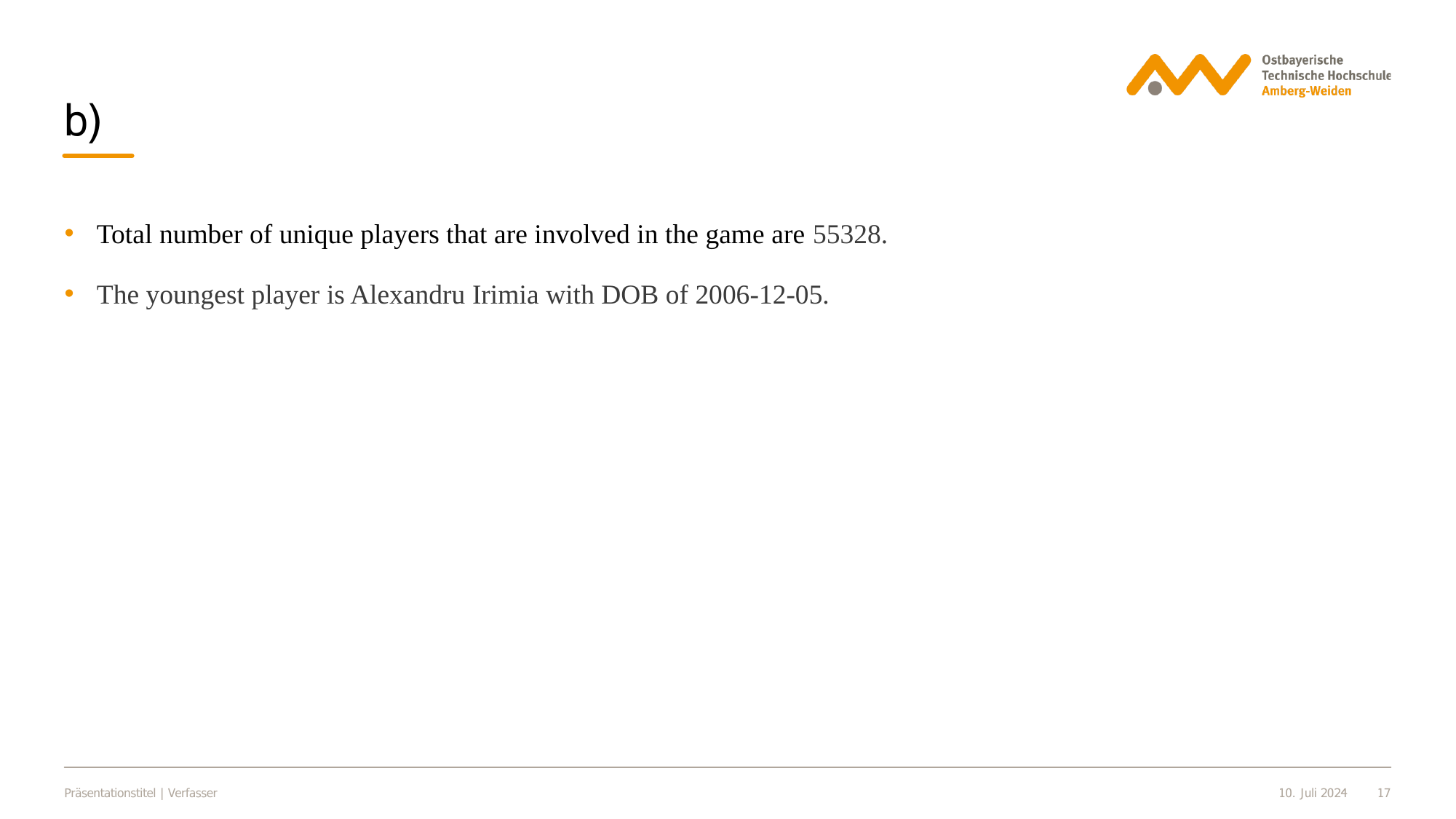

#
b)
Total number of unique players that are involved in the game are 55328.
The youngest player is Alexandru Irimia with DOB of 2006-12-05.

Präsentationstitel | Verfasser
10. Juli 2024
17